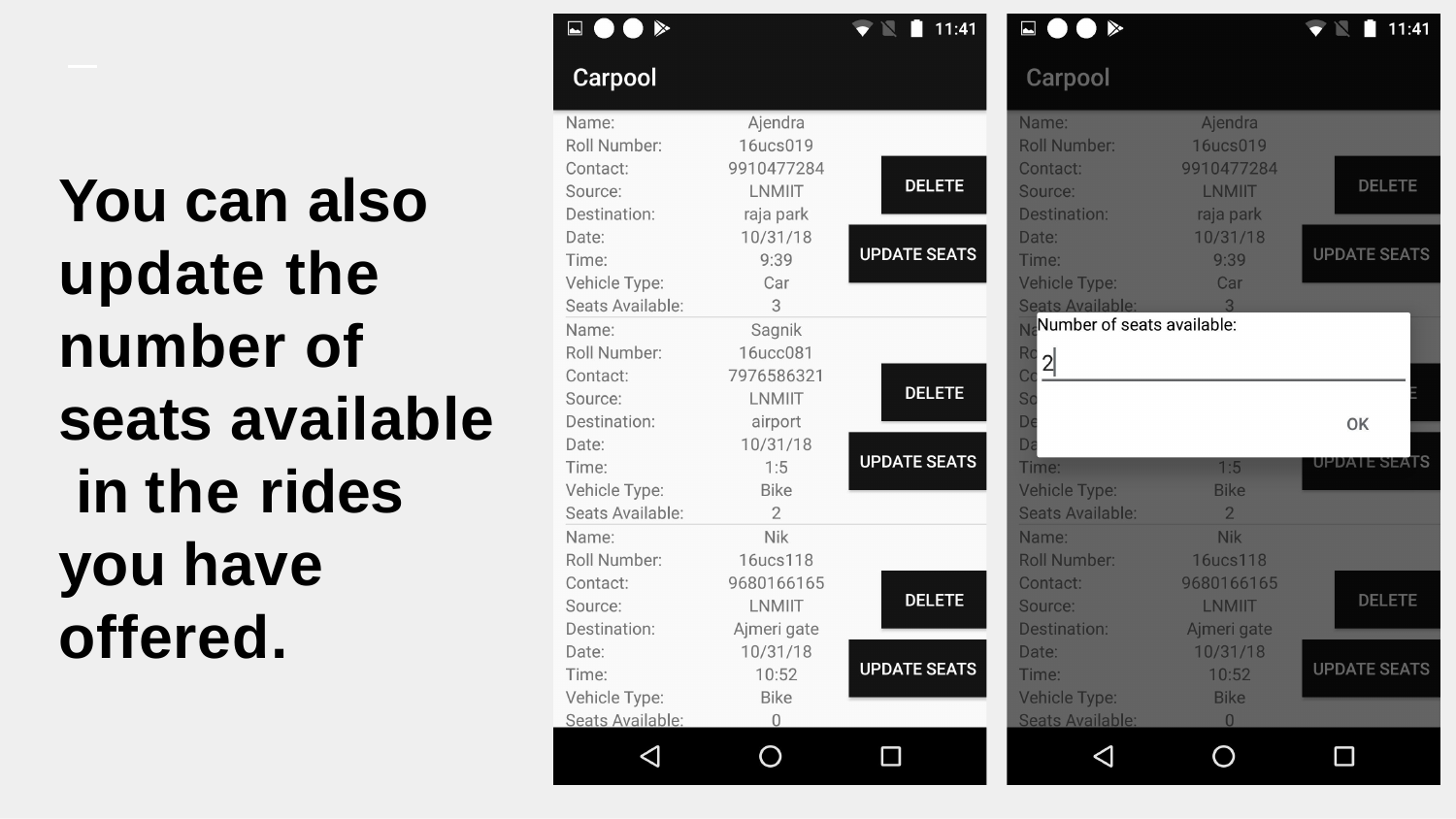

You can also  update the  number of  seats available  in the rides  you have  offered.